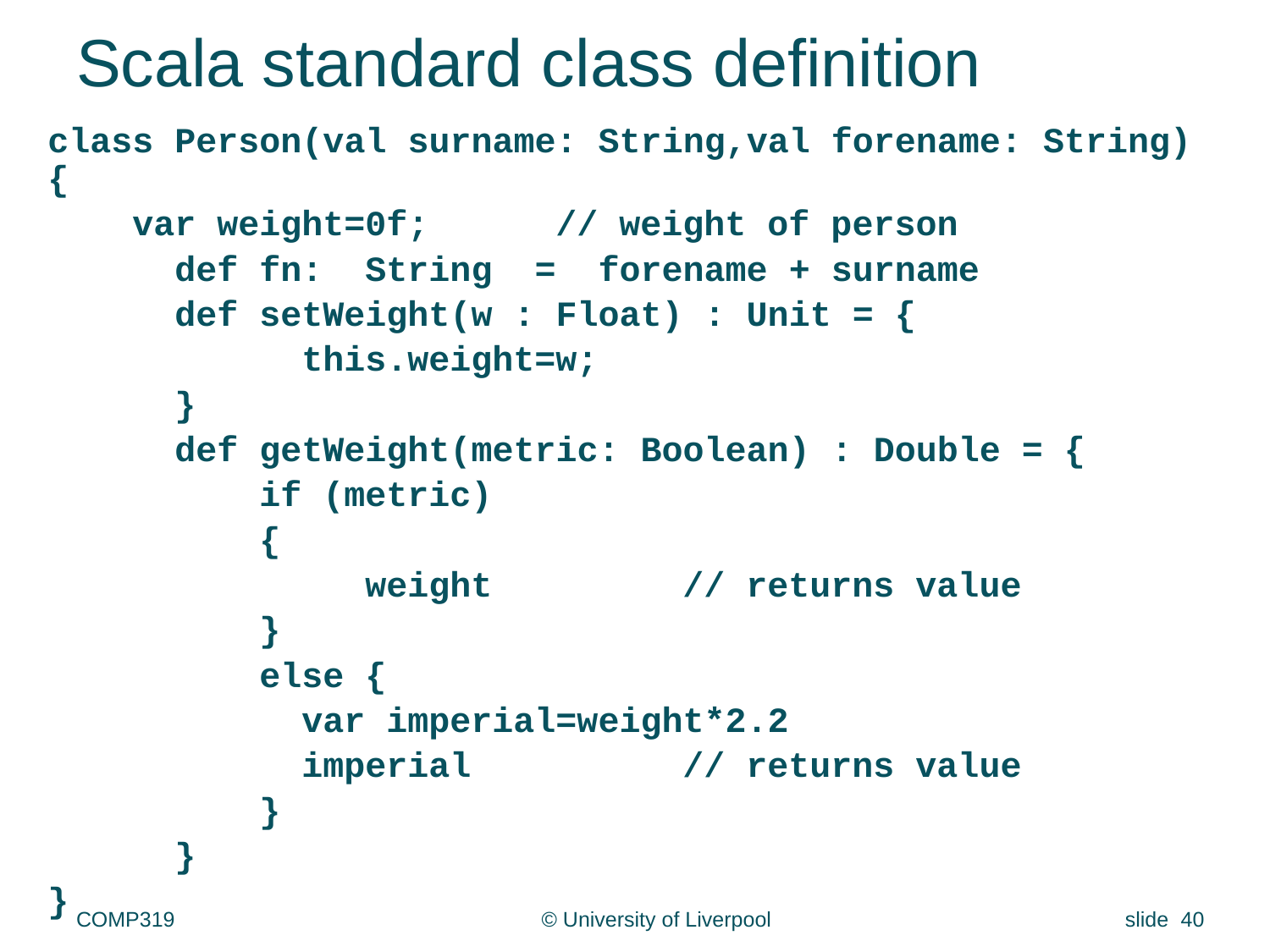

# Scala standard class definition
class Person(val surname: String,val forename: String) {
    var weight=0f;	// weight of person
	def fn:  String  =  forename + surname
	def setWeight(w : Float) : Unit = {
	      this.weight=w;
	}
	def getWeight(metric: Boolean) : Double = {
	    if (metric)
	    {
	         weight		// returns value
	    }
	    else {
	      var imperial=weight*2.2
	      imperial  		// returns value
	    }
	}
}
COMP319
© University of Liverpool
slide  40